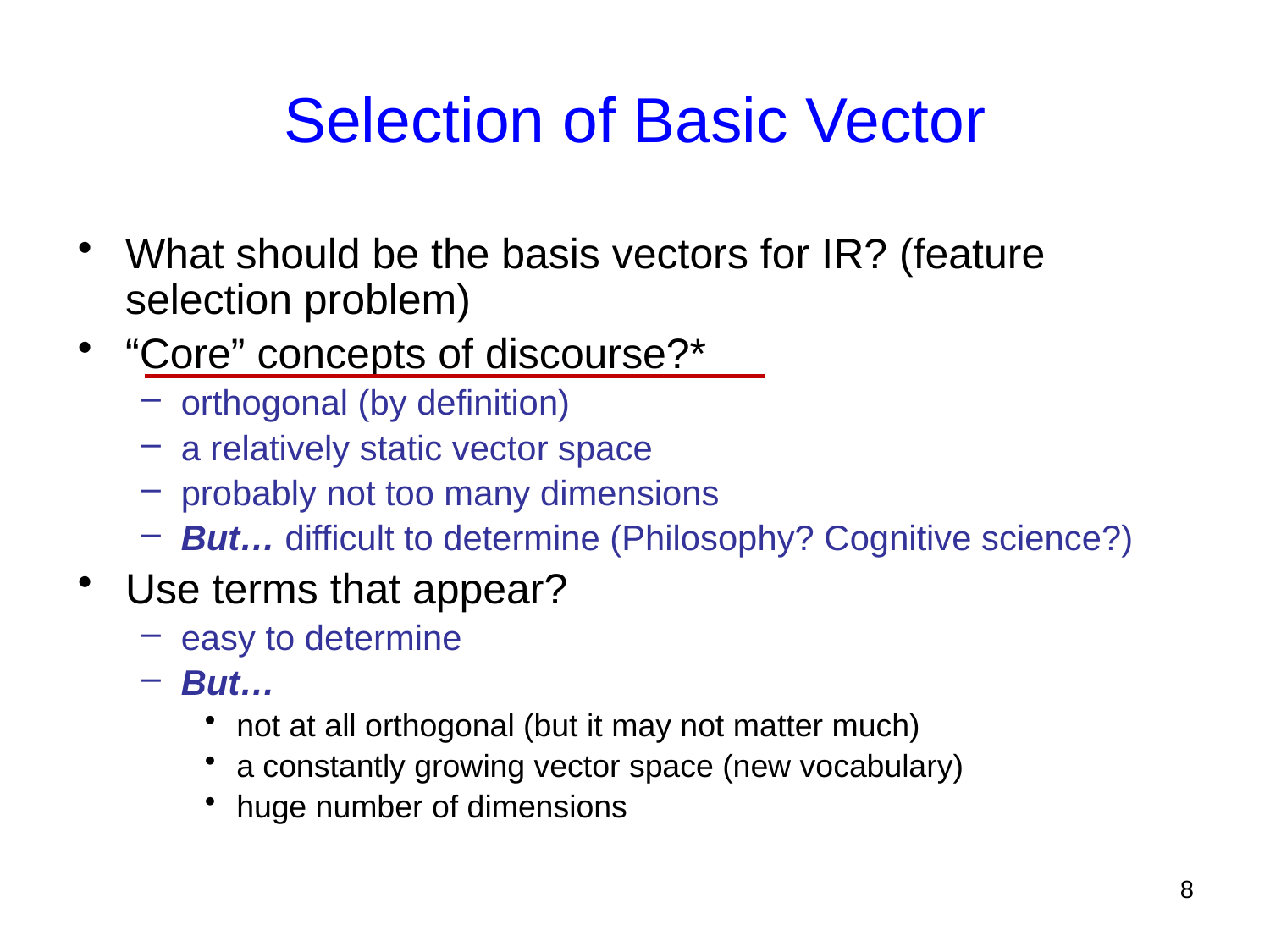

# Selection of Basic Vector
What should be the basis vectors for IR? (feature selection problem)
“Core” concepts of discourse?*
orthogonal (by definition)
a relatively static vector space
probably not too many dimensions
But… difficult to determine (Philosophy? Cognitive science?)
Use terms that appear?
easy to determine
But…
not at all orthogonal (but it may not matter much)
a constantly growing vector space (new vocabulary)
huge number of dimensions

8